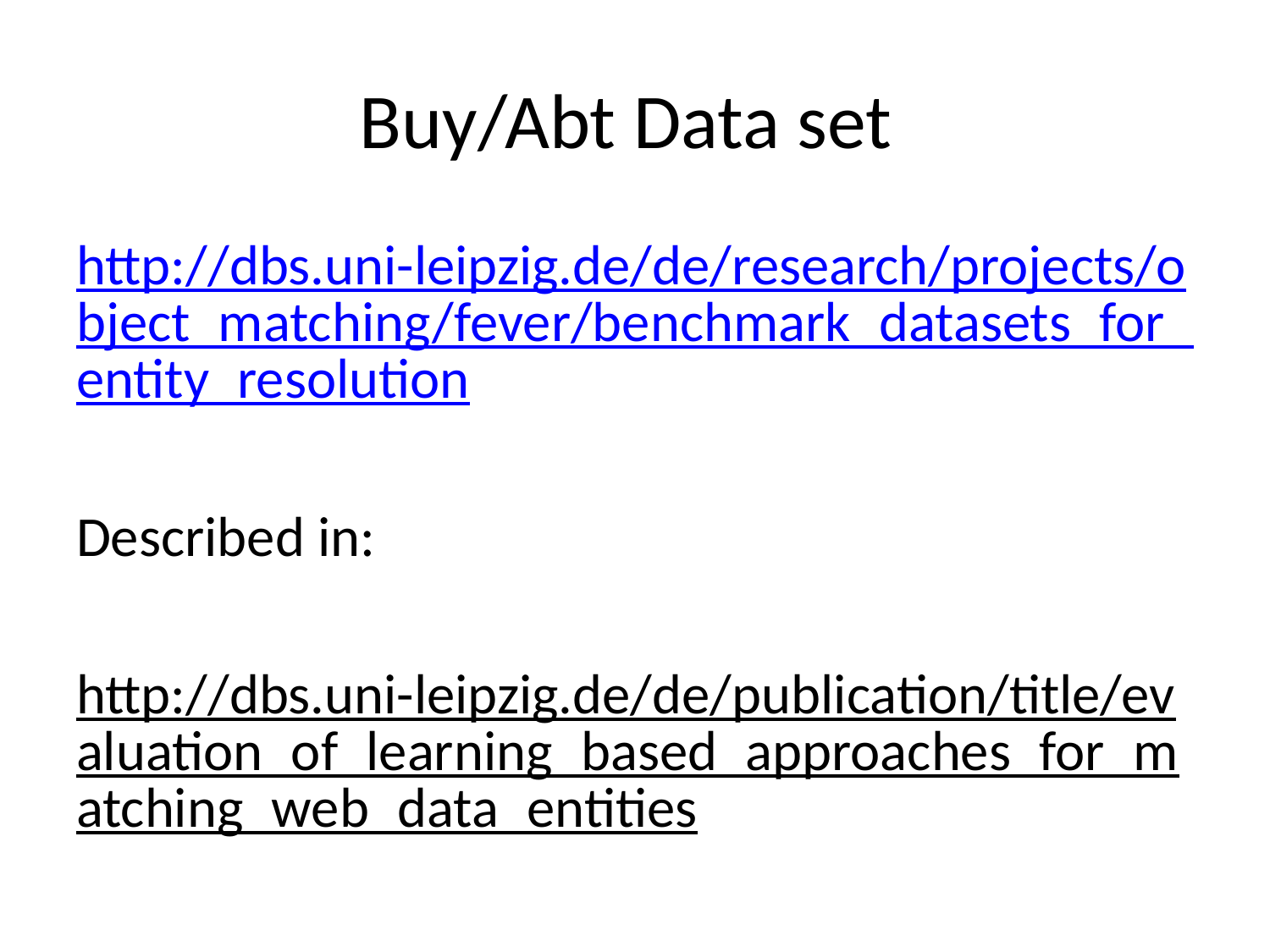

# Buy/Abt Data set
http://dbs.uni-leipzig.de/de/research/projects/object_matching/fever/benchmark_datasets_for_entity_resolution

Described in:

http://dbs.uni-leipzig.de/de/publication/title/evaluation_of_learning_based_approaches_for_matching_web_data_entities